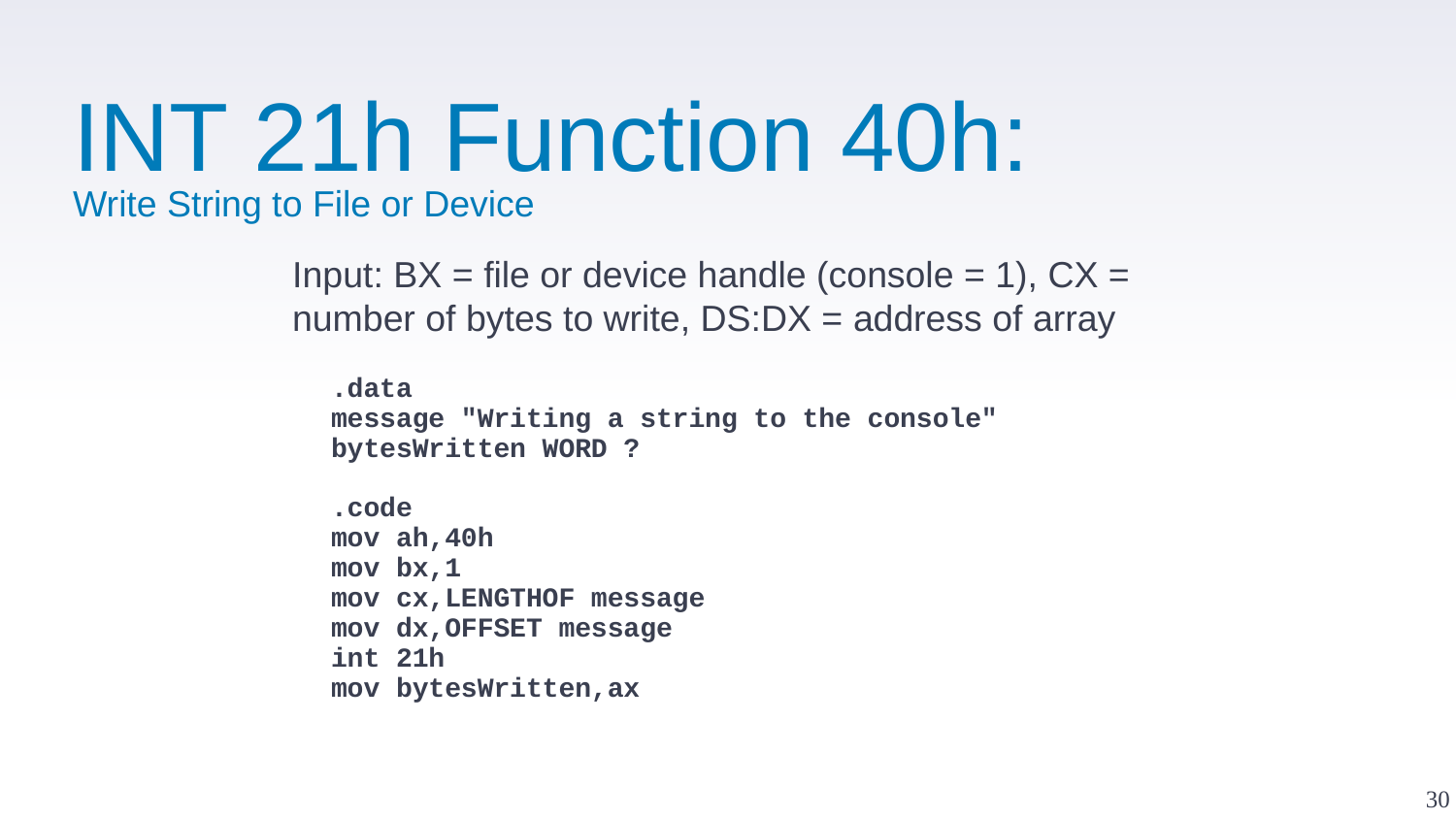

# INT 21h Function 40h: Write String to File or Device
Input: BX = file or device handle (console = 1), CX = number of bytes to write, DS:DX = address of array
.data
message "Writing a string to the console"
bytesWritten WORD ?

.code
mov ah,40h
mov bx,1
mov cx,LENGTHOF message
mov dx,OFFSET message
int 21h
mov bytesWritten,ax
30